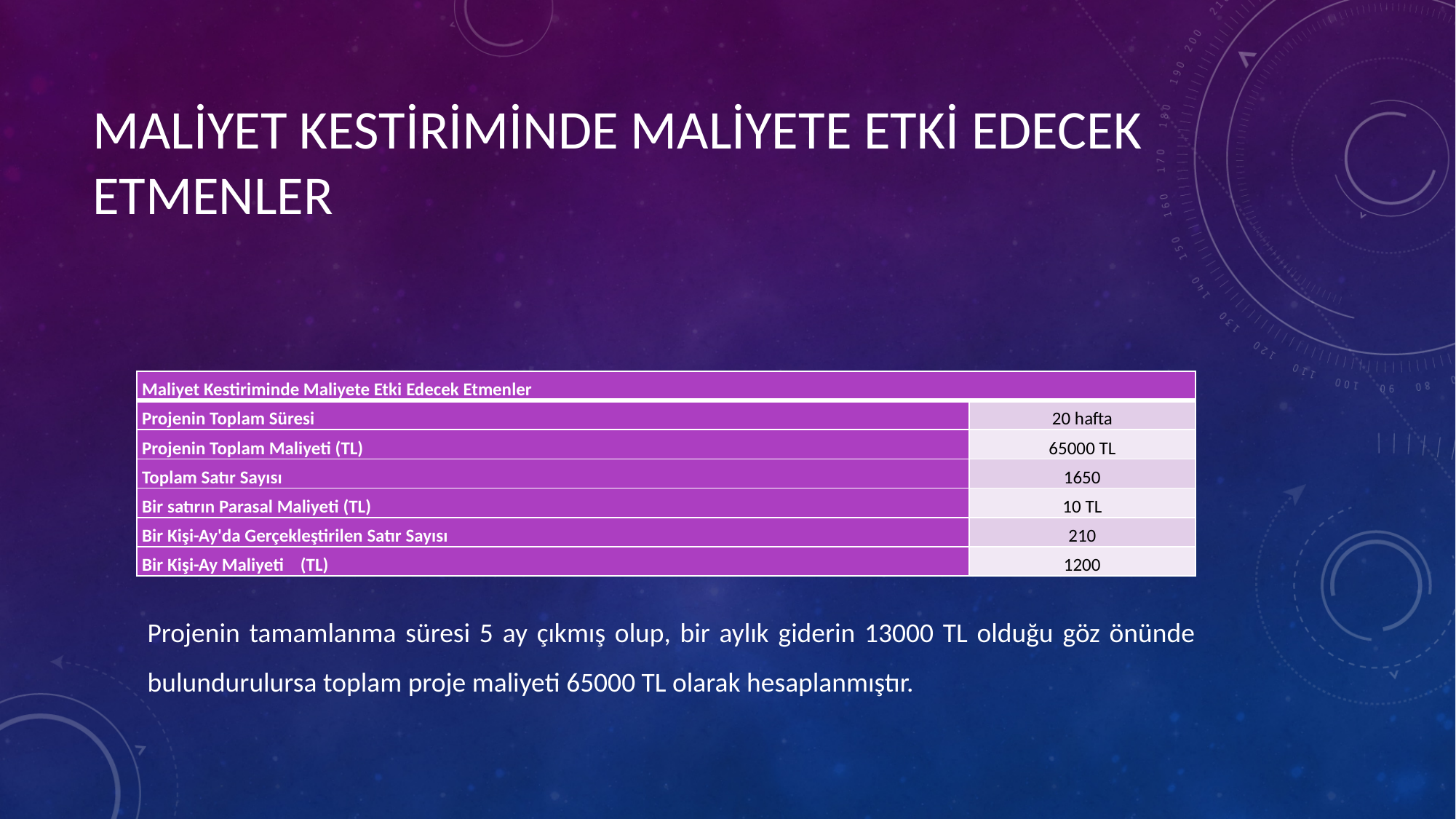

# Maliyet Kestiriminde Maliyete Etki Edecek Etmenler
| Maliyet Kestiriminde Maliyete Etki Edecek Etmenler |  |
| --- | --- |
| Projenin Toplam Süresi | 20 hafta |
| Projenin Toplam Maliyeti (TL) | 65000 TL |
| Toplam Satır Sayısı | 1650 |
| Bir satırın Parasal Maliyeti (TL) | 10 TL |
| Bir Kişi-Ay'da Gerçekleştirilen Satır Sayısı | 210 |
| Bir Kişi-Ay Maliyeti (TL) | 1200 |
Projenin tamamlanma süresi 5 ay çıkmış olup, bir aylık giderin 13000 TL olduğu göz önünde bulundurulursa toplam proje maliyeti 65000 TL olarak hesaplanmıştır.